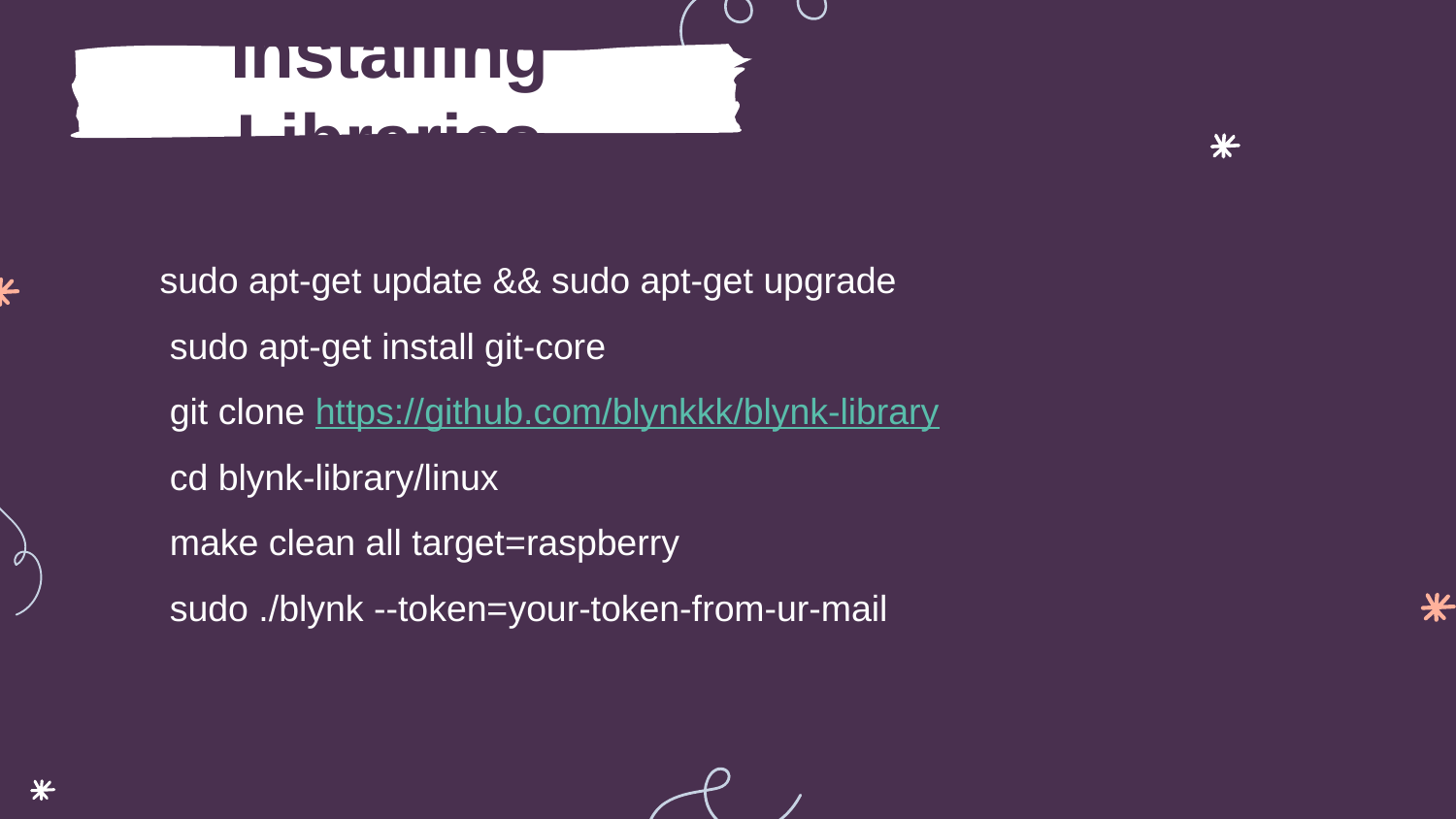

# Installing Libraries
sudo apt-get update && sudo apt-get upgrade
 sudo apt-get install git-core
 git clone https://github.com/blynkkk/blynk-library
 cd blynk-library/linux
 make clean all target=raspberry
 sudo ./blynk --token=your-token-from-ur-mail